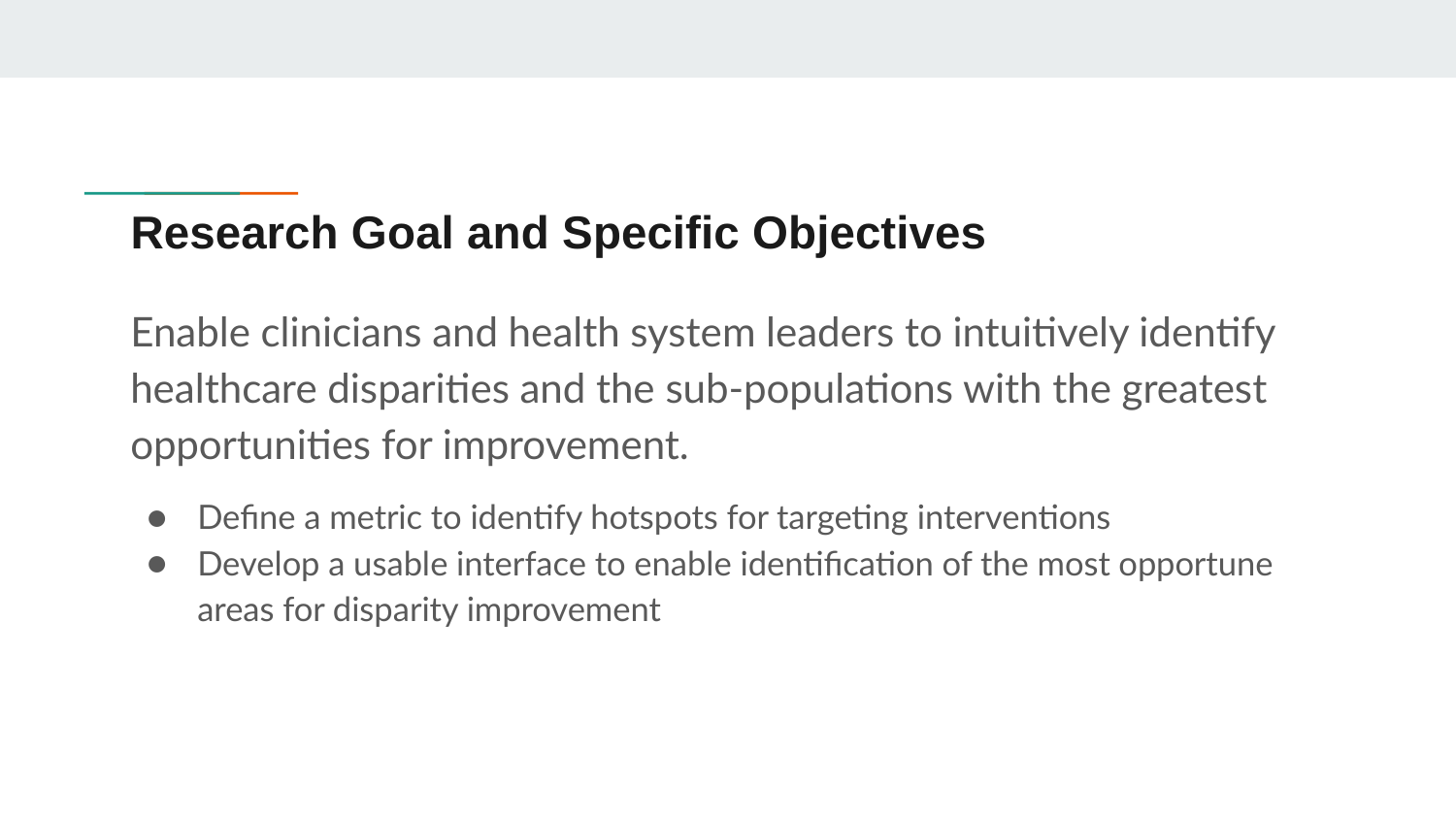

# Research Goal and Specific Objectives
Enable clinicians and health system leaders to intuitively identify healthcare disparities and the sub-populations with the greatest opportunities for improvement.
Define a metric to identify hotspots for targeting interventions
Develop a usable interface to enable identification of the most opportune areas for disparity improvement